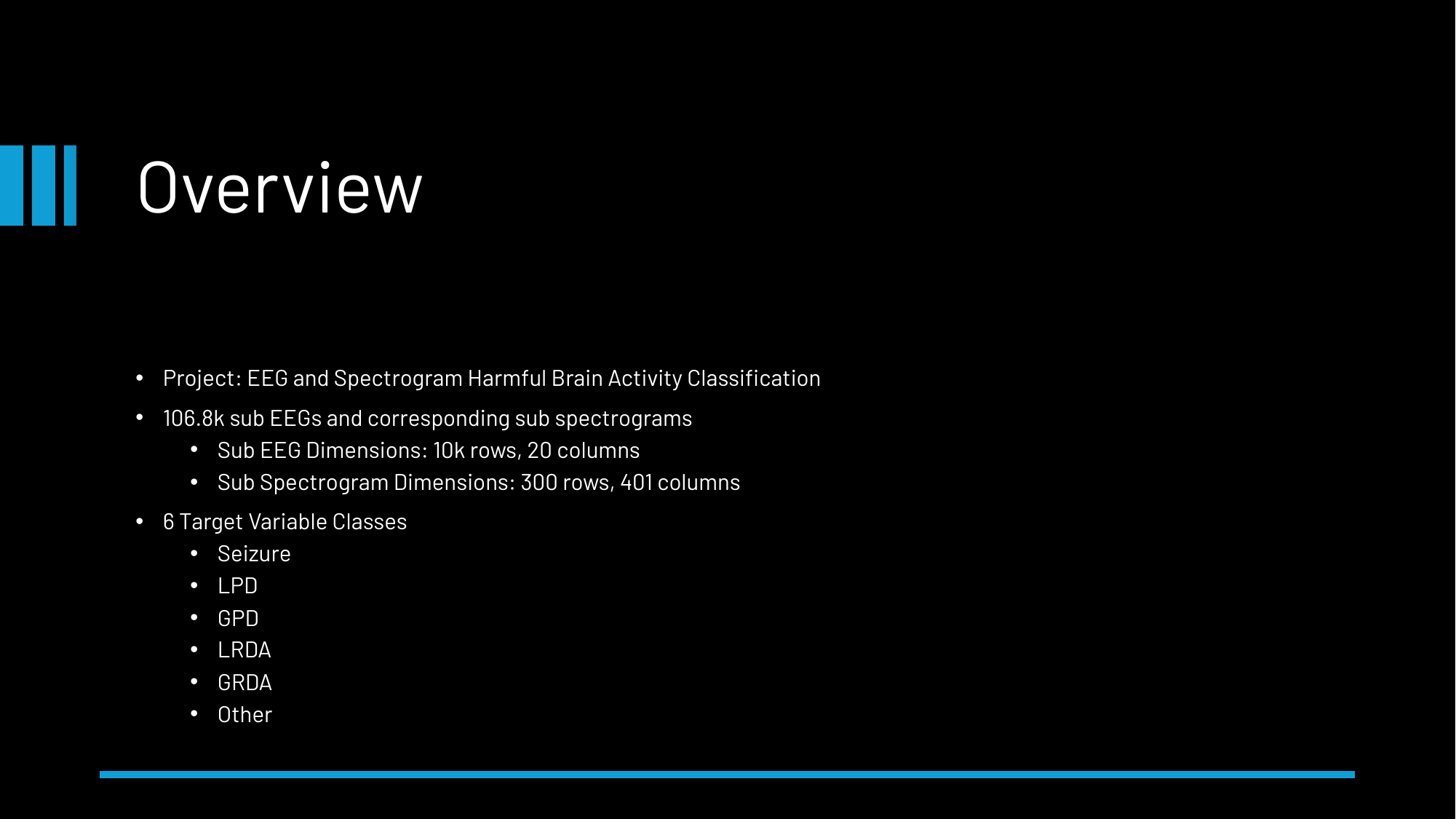

# Overview

Project: EEG and Spectrogram Harmful Brain Activity Classification
106.8k sub EEGs and corresponding sub spectrograms
Sub EEG Dimensions: 10k rows, 20 columns
Sub Spectrogram Dimensions: 300 rows, 401 columns
6 Target Variable Classes
Seizure
LPD
GPD
LRDA
GRDA
Other